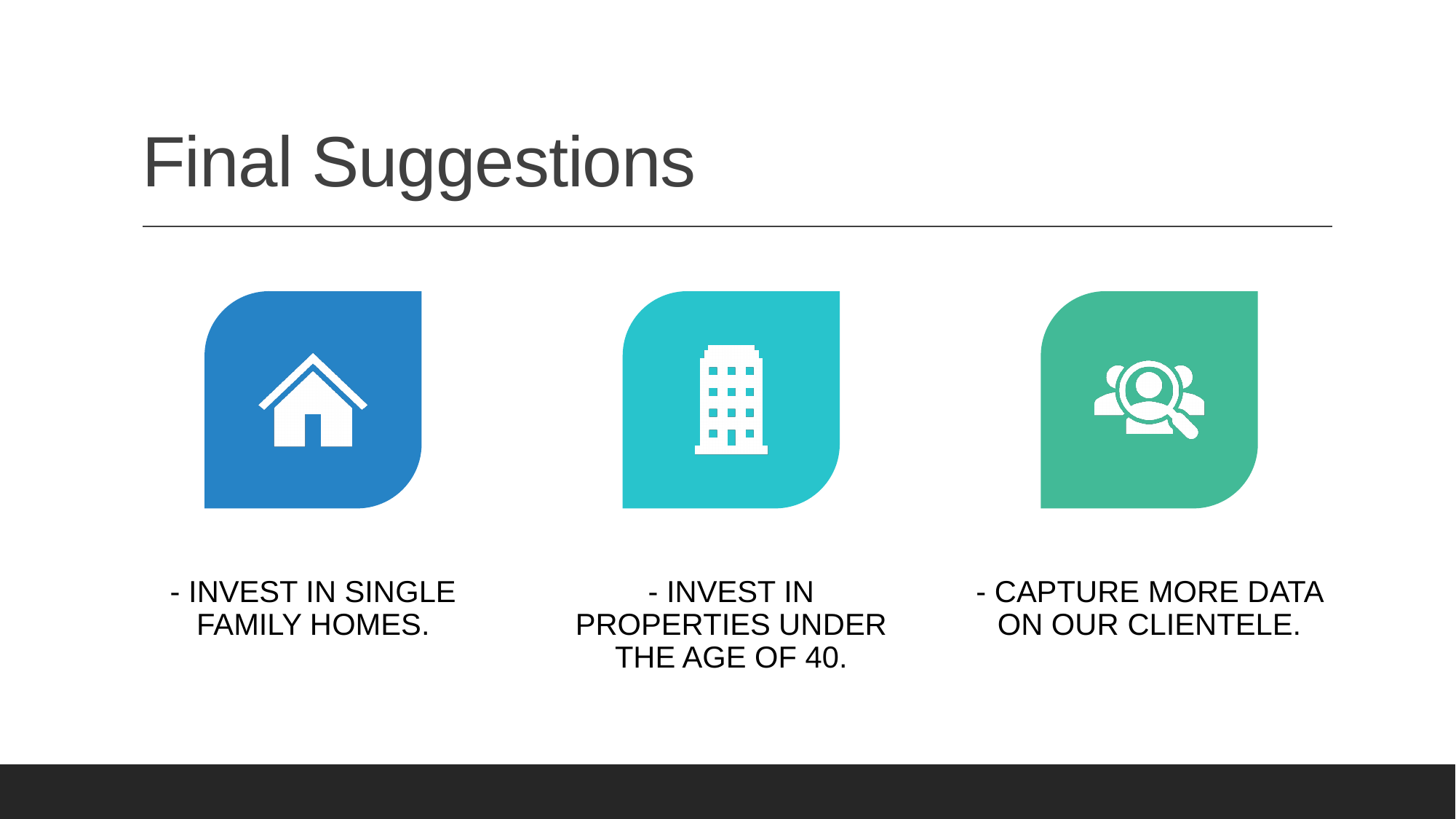

# Final Suggestions
- Invest in single family homes.
- Invest in properties under the age of 40.
- capture more data on our clientele.